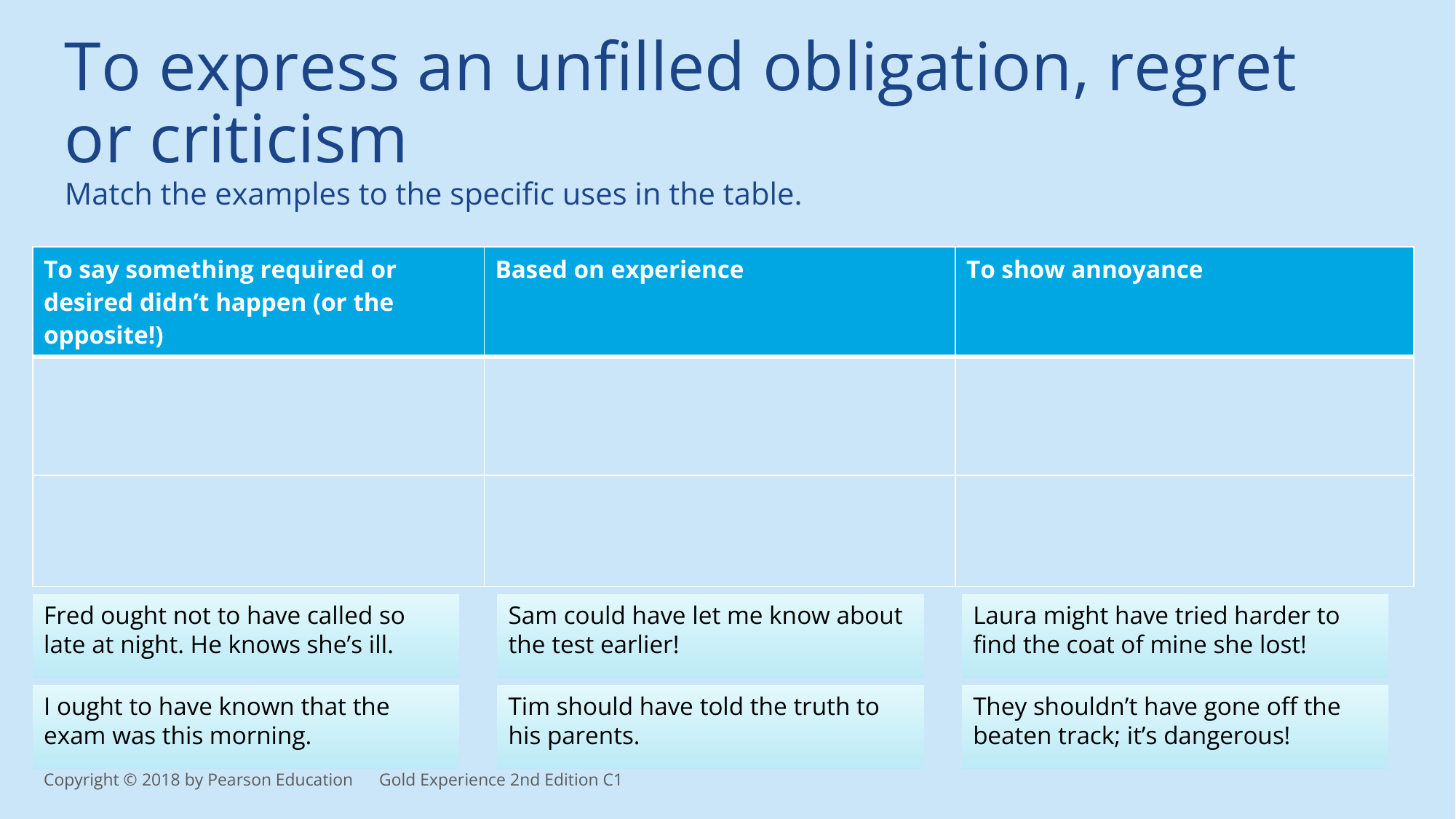

To express an unfilled obligation, regret or criticism
Match the examples to the specific uses in the table.
| To say something required or desired didn’t happen (or the opposite!) | Based on experience | To show annoyance |
| --- | --- | --- |
|  |  |  |
|  |  |  |
Fred ought not to have called so late at night. He knows she’s ill.
Sam could have let me know about the test earlier!
Laura might have tried harder to find the coat of mine she lost!
I ought to have known that the exam was this morning.
Tim should have told the truth to his parents.
They shouldn’t have gone off the beaten track; it’s dangerous!
Copyright © 2018 by Pearson Education      Gold Experience 2nd Edition C1